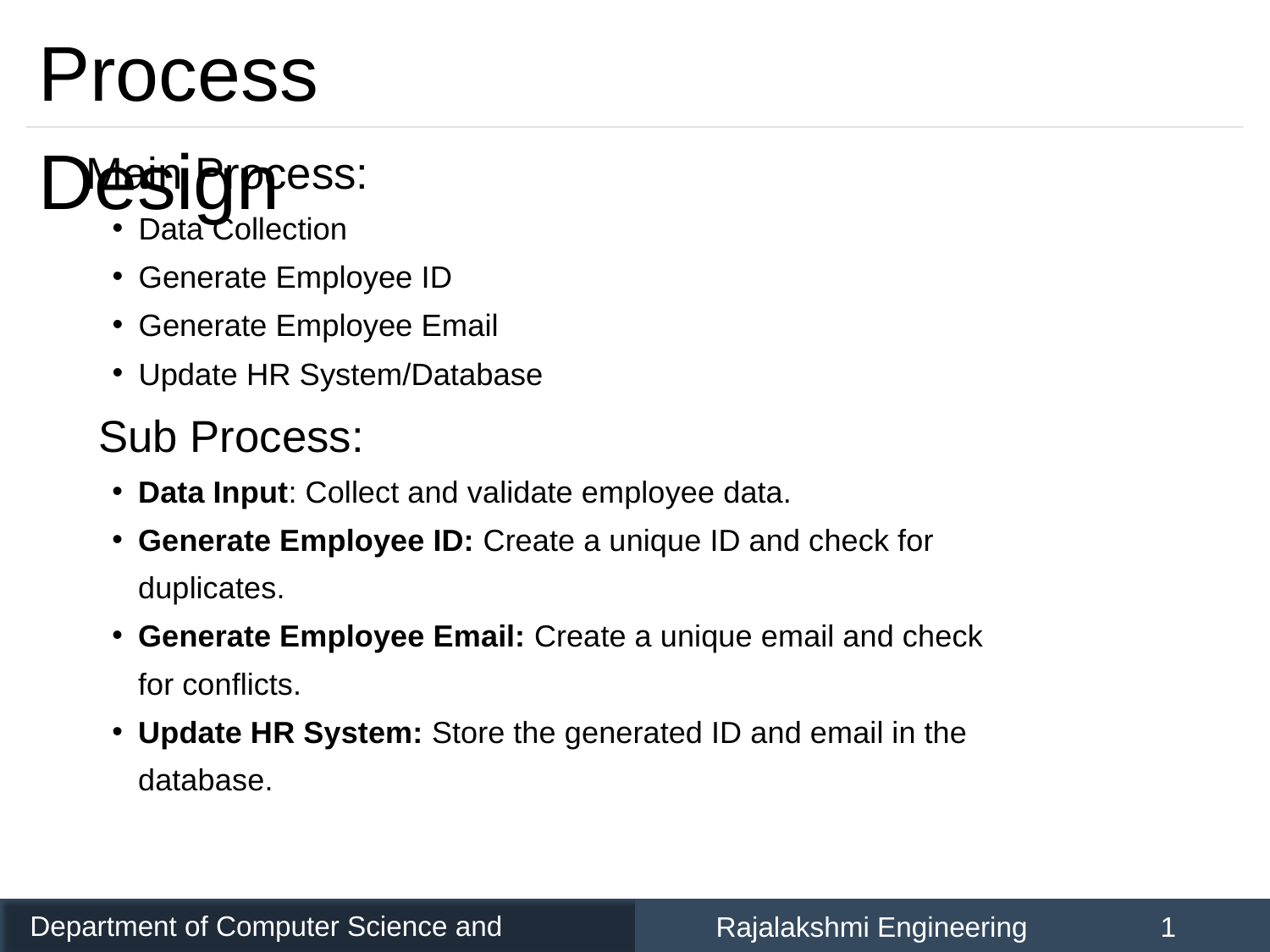

Process Design

Main Process:
Data Collection
Generate Employee ID
Generate Employee Email
Update HR System/Database
 Sub Process:
Data Input: Collect and validate employee data.
Generate Employee ID: Create a unique ID and check for duplicates.
Generate Employee Email: Create a unique email and check for conflicts.
Update HR System: Store the generated ID and email in the database.

Department of Computer Science and Engineering
Rajalakshmi Engineering College
11